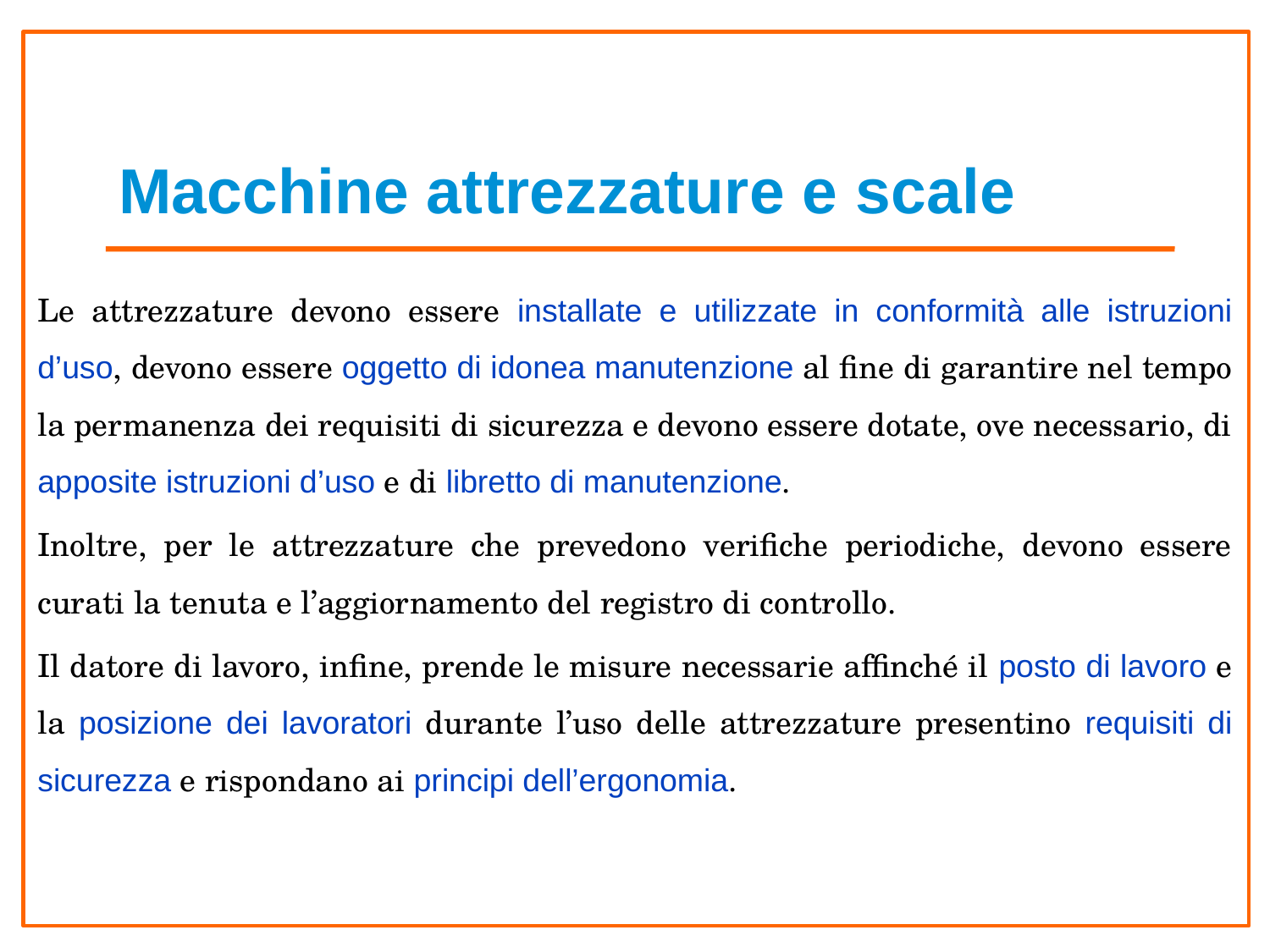

# Macchine attrezzature e scale
Le attrezzature devono essere installate e utilizzate in conformità alle istruzioni d’uso, devono essere oggetto di idonea manutenzione al fine di garantire nel tempo la permanenza dei requisiti di sicurezza e devono essere dotate, ove necessario, di apposite istruzioni d’uso e di libretto di manutenzione.
Inoltre, per le attrezzature che prevedono verifiche periodiche, devono essere curati la tenuta e l’aggiornamento del registro di controllo.
Il datore di lavoro, infine, prende le misure necessarie affinché il posto di lavoro e la posizione dei lavoratori durante l’uso delle attrezzature presentino requisiti di sicurezza e rispondano ai principi dell’ergonomia.